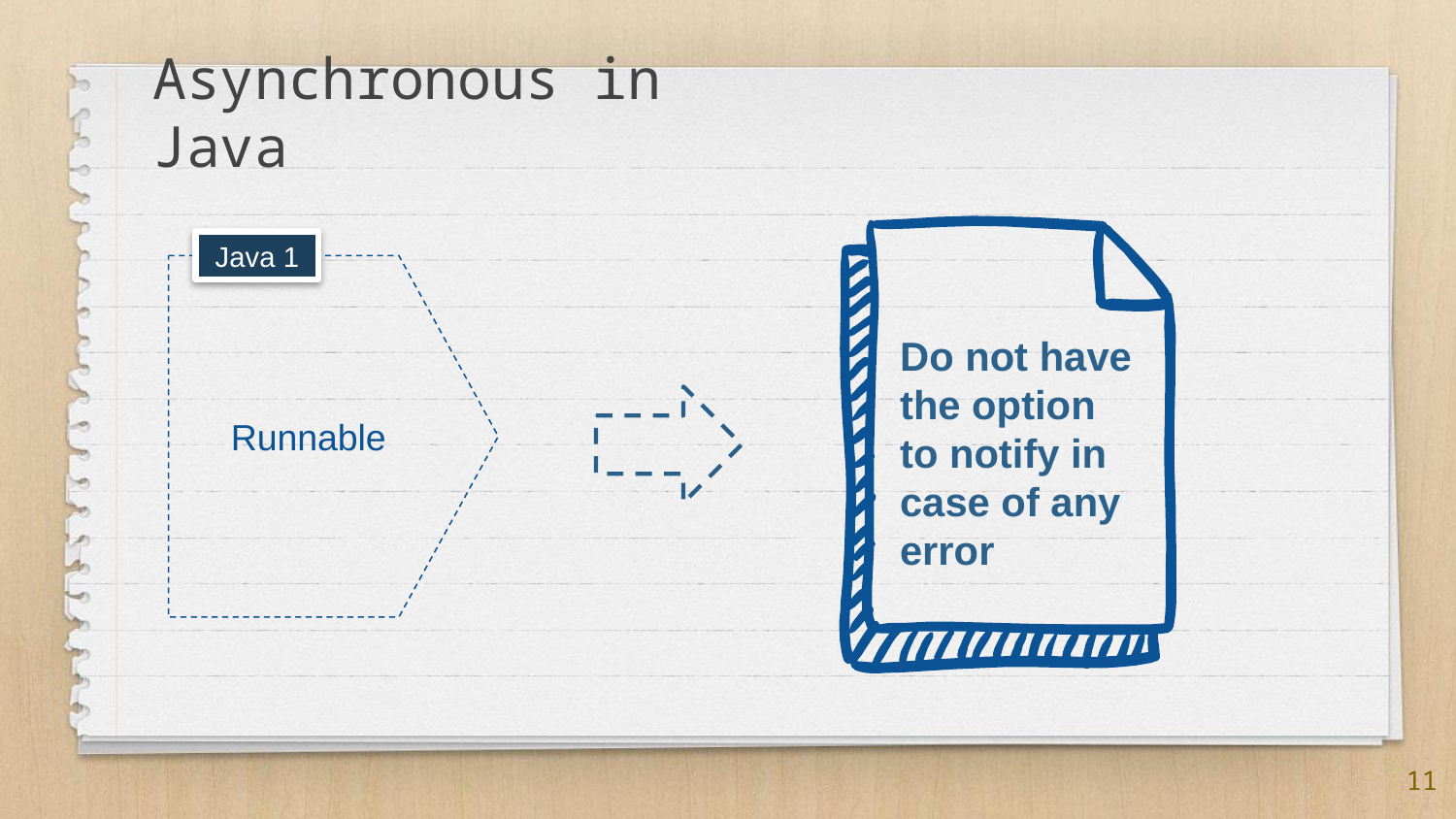

Asynchronous in Java

Do not have the option to notify in case of any error

Java 1
Runnable

11